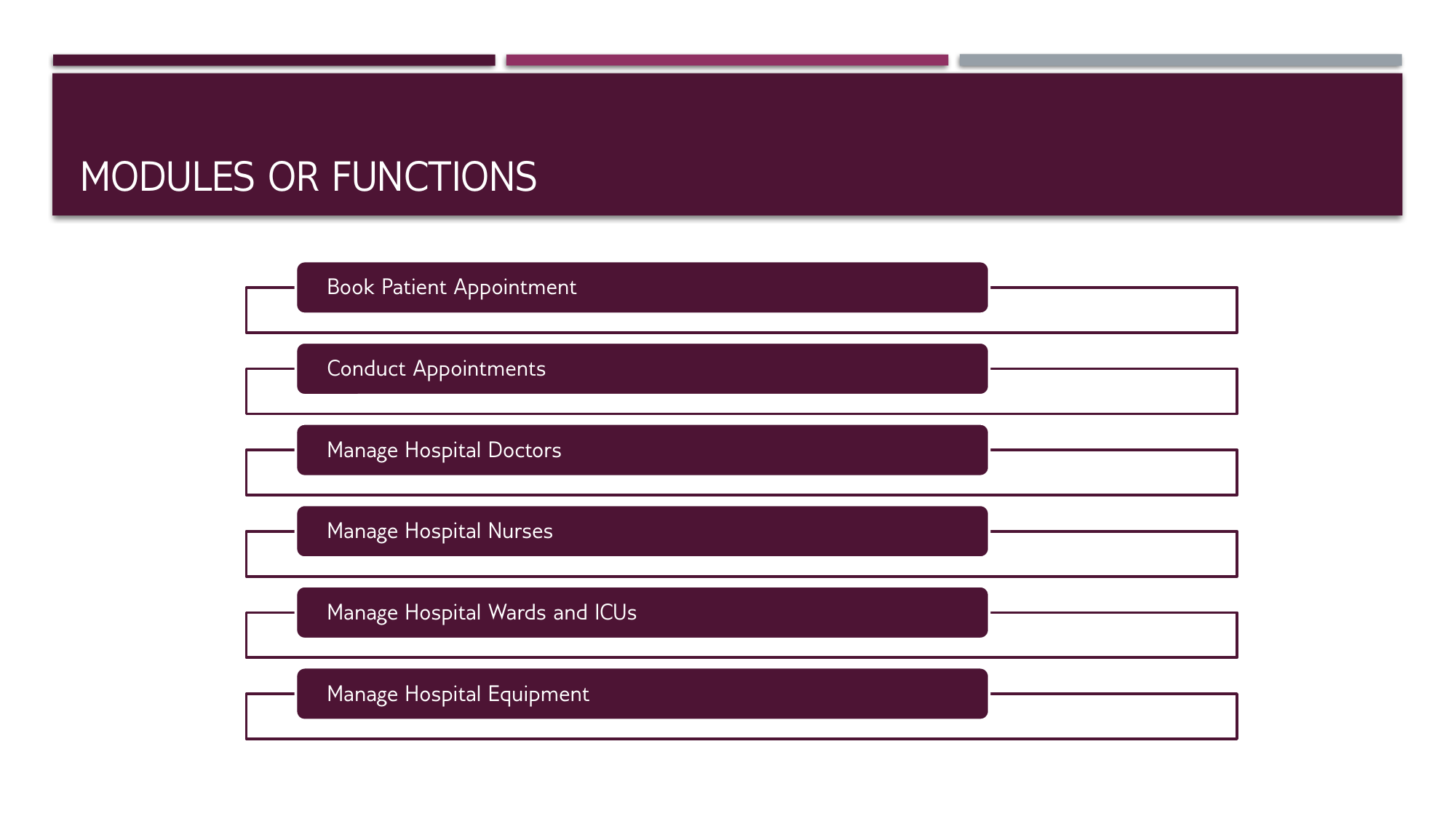

# Modules or Functions
Book Patient Appointment
Conduct Appointments
Manage Hospital Doctors
Manage Hospital Nurses
Manage Hospital Wards and ICUs
Manage Hospital Equipment